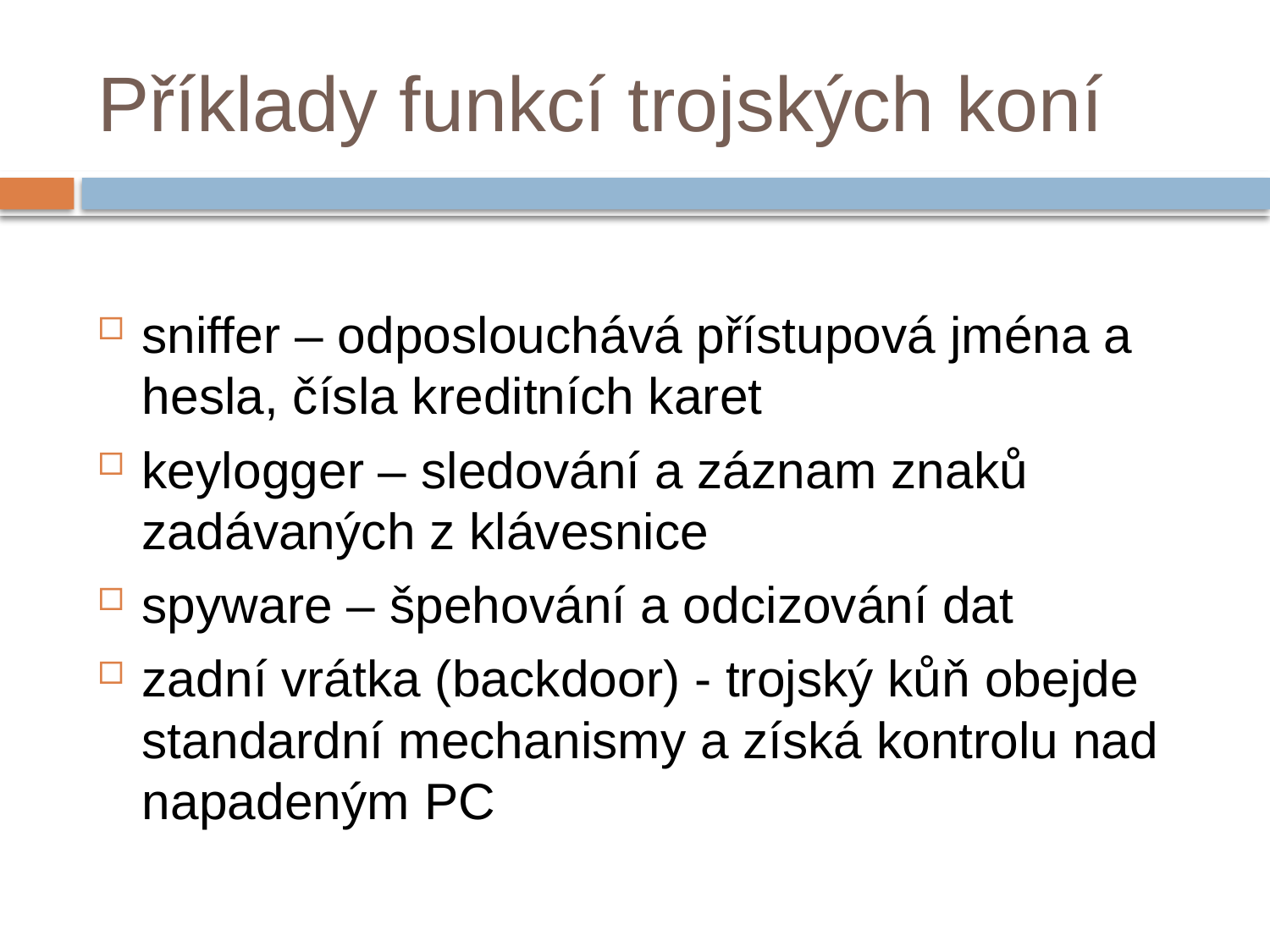

# Příklady funkcí trojských koní

sniffer – odposlouchává přístupová jména a hesla, čísla kreditních karet
keylogger – sledování a záznam znaků zadávaných z klávesnice
spyware – špehování a odcizování dat
zadní vrátka (backdoor) - trojský kůň obejde standardní mechanismy a získá kontrolu nad napadeným PC